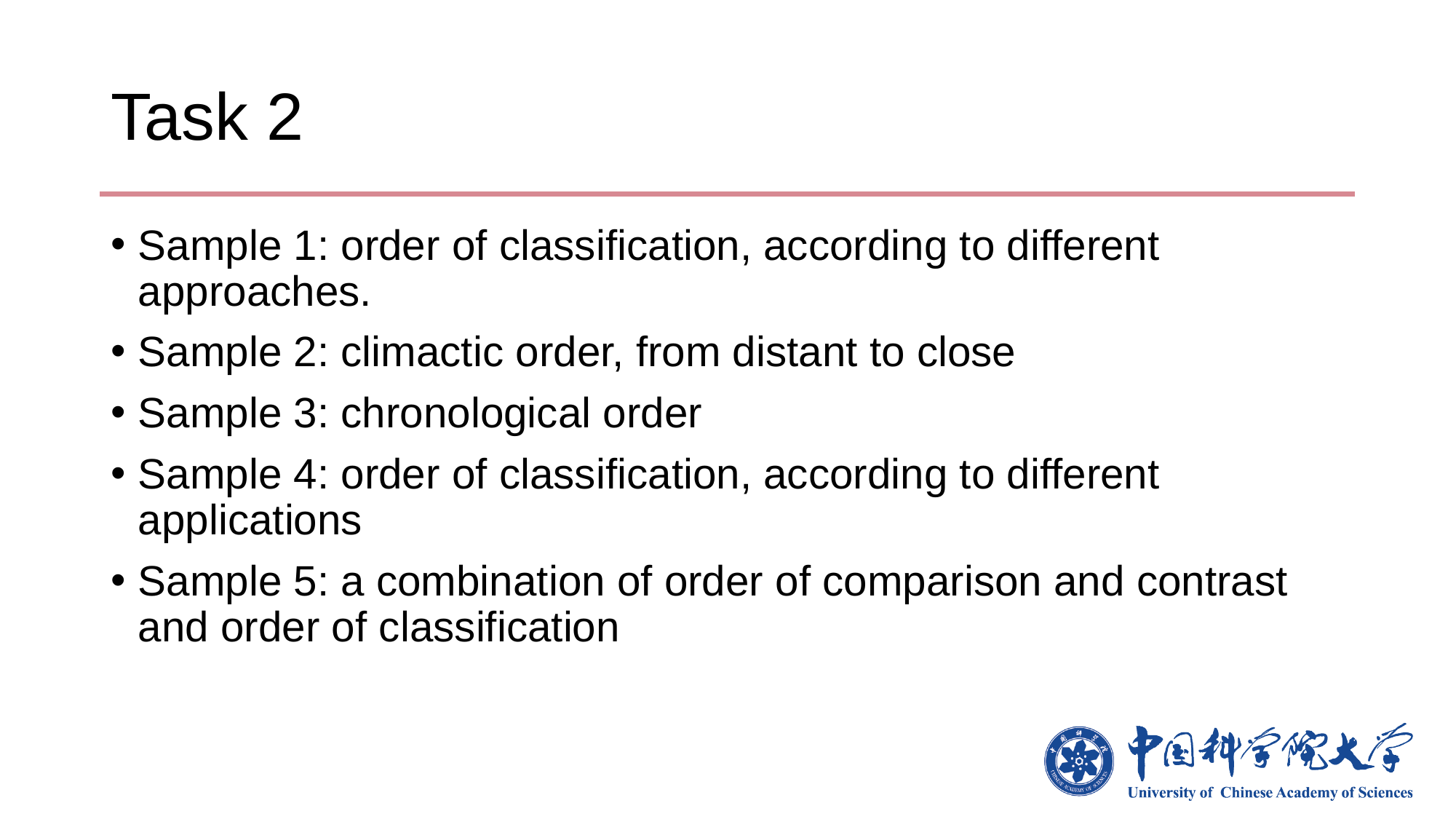

# Task 2
Sample 1: order of classification, according to different approaches.
Sample 2: climactic order, from distant to close
Sample 3: chronological order
Sample 4: order of classification, according to different applications
Sample 5: a combination of order of comparison and contrast and order of classification